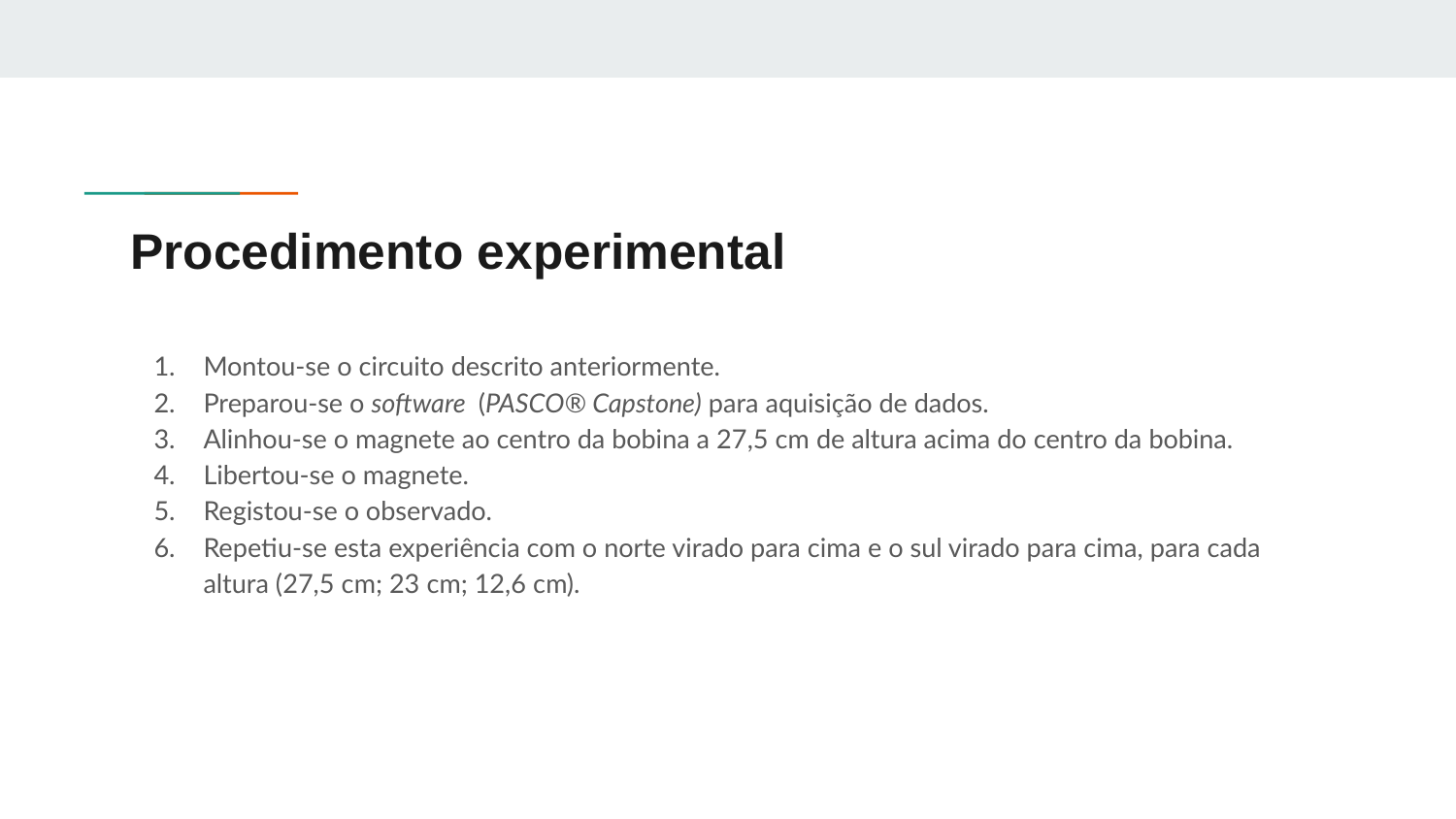

# Procedimento experimental
Montou-se o circuito descrito anteriormente.
Preparou-se o software  (PASCO® Capstone) para aquisição de dados.
Alinhou-se o magnete ao centro da bobina a 27,5 cm de altura acima do centro da bobina.
Libertou-se o magnete.
Registou-se o observado.
Repetiu-se esta experiência com o norte virado para cima e o sul virado para cima, para cada altura (27,5 cm; 23 cm; 12,6 cm).